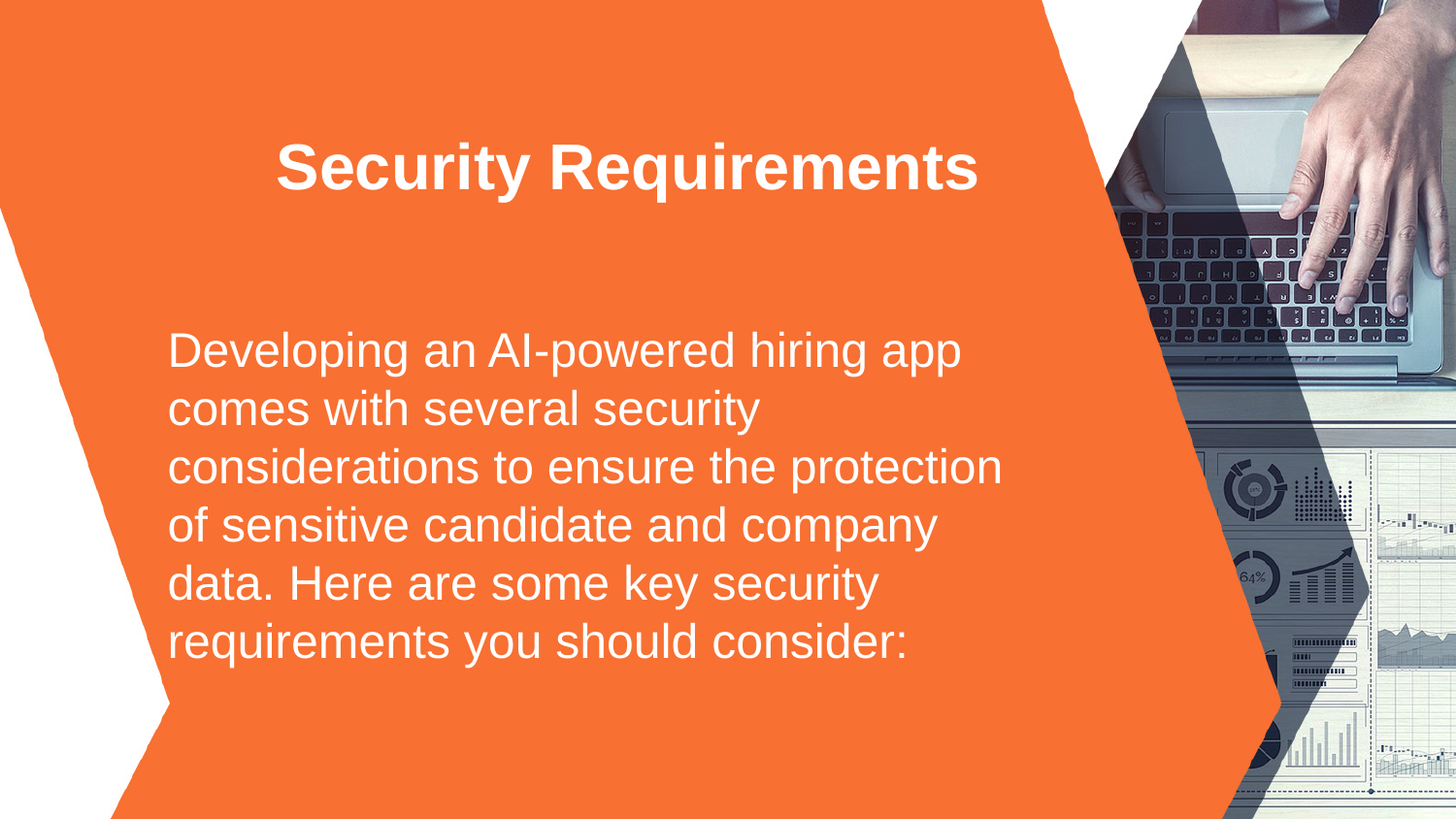

Security Requirements

Developing an AI-powered hiring app comes with several security considerations to ensure the protection of sensitive candidate and company data. Here are some key security requirements you should consider: